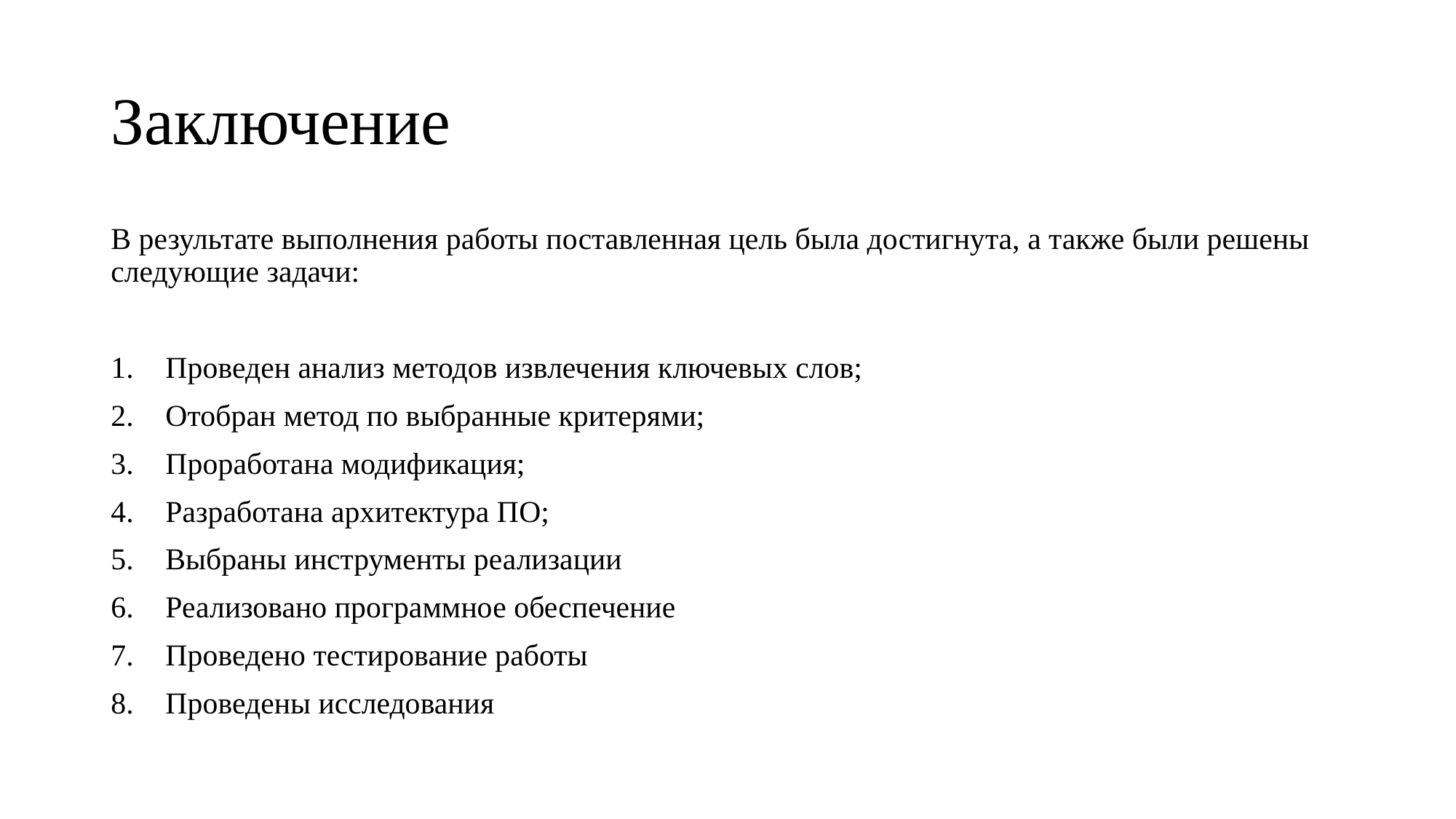

# Заключение
В результате выполнения работы поставленная цель была достигнута, а также были решены следующие задачи:

Проведен анализ методов извлечения ключевых слов;
Отобран метод по выбранные критерями;
Проработана модификация;
Разработана архитектура ПО;
Выбраны инструменты реализации
Реализовано программное обеспечение
Проведено тестирование работы
Проведены исследования